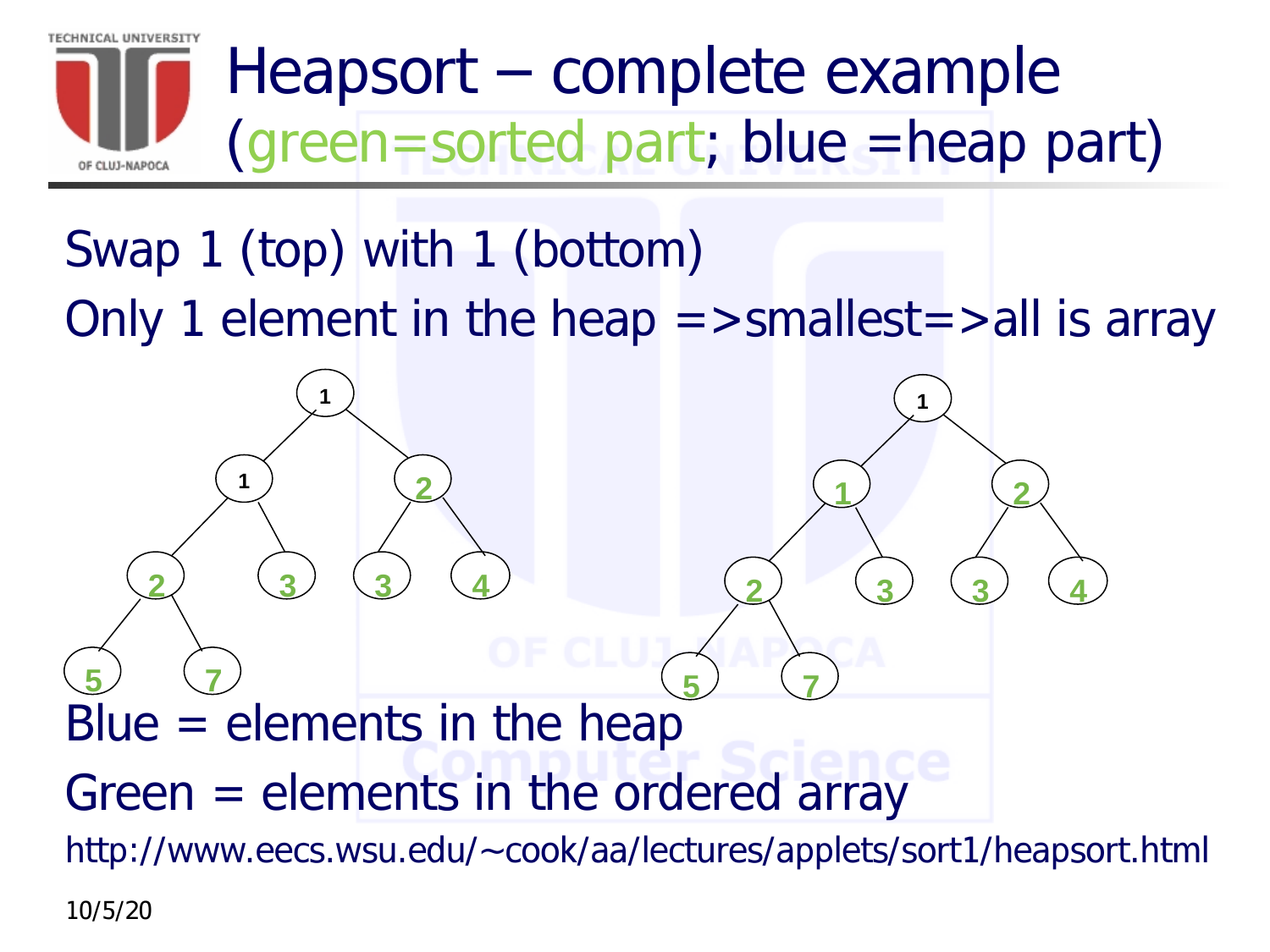

# Heapsort – complete example (green=sorted part; blue =heap part)
Swap 1 (top) with 1 (bottom)
Only 1 element in the heap =>smallest=>all is array

Blue = elements in the heap
Green = elements in the ordered array
http://www.eecs.wsu.edu/~cook/aa/lectures/applets/sort1/heapsort.html

1

1
2

2
3

5
7

3
4

1

1
2

2
3

5
7

3
4
10/5/20